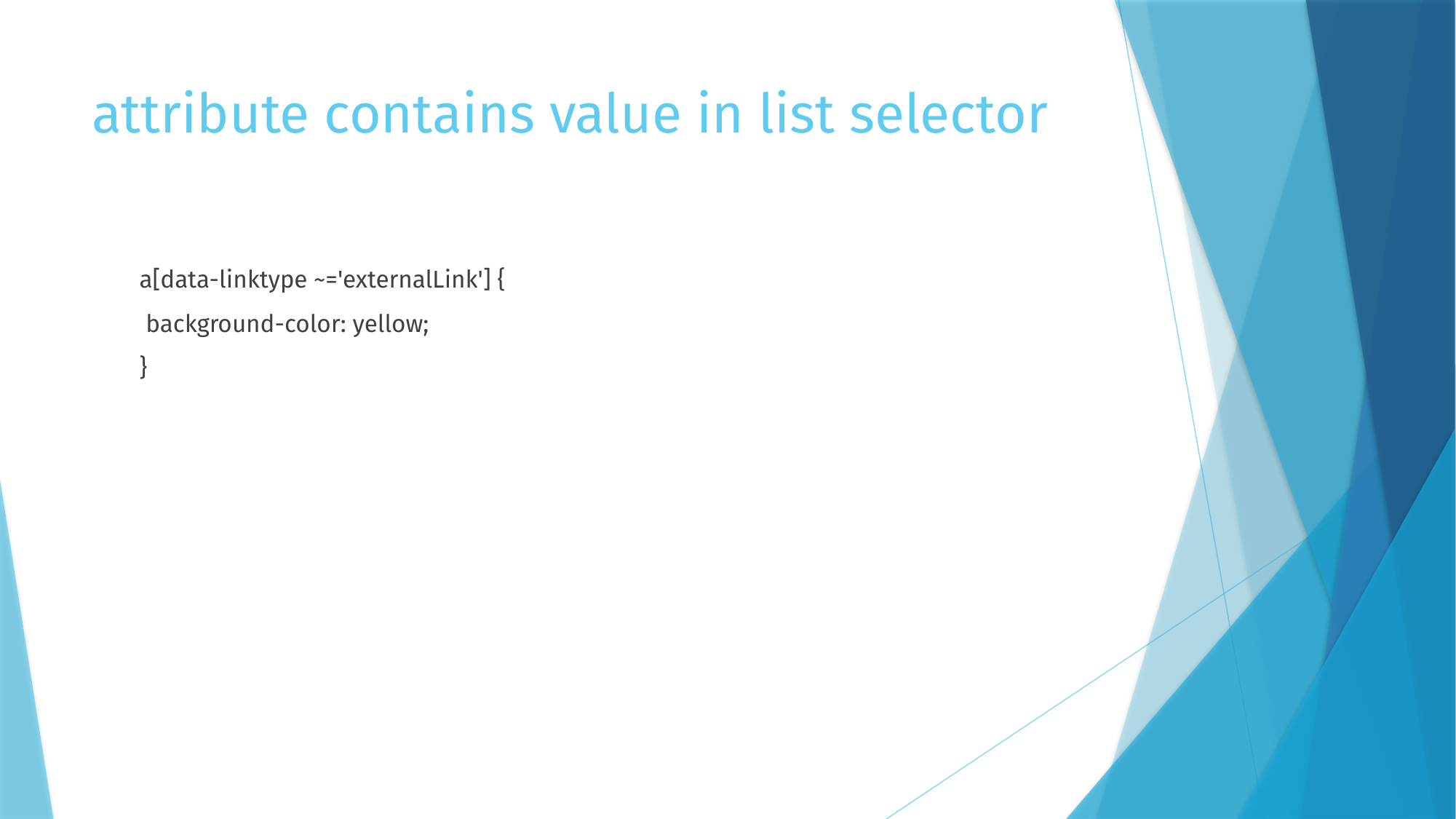

# attribute contains value in list selector
a[data-linktype ~='externalLink'] {
 background-color: yellow;
}